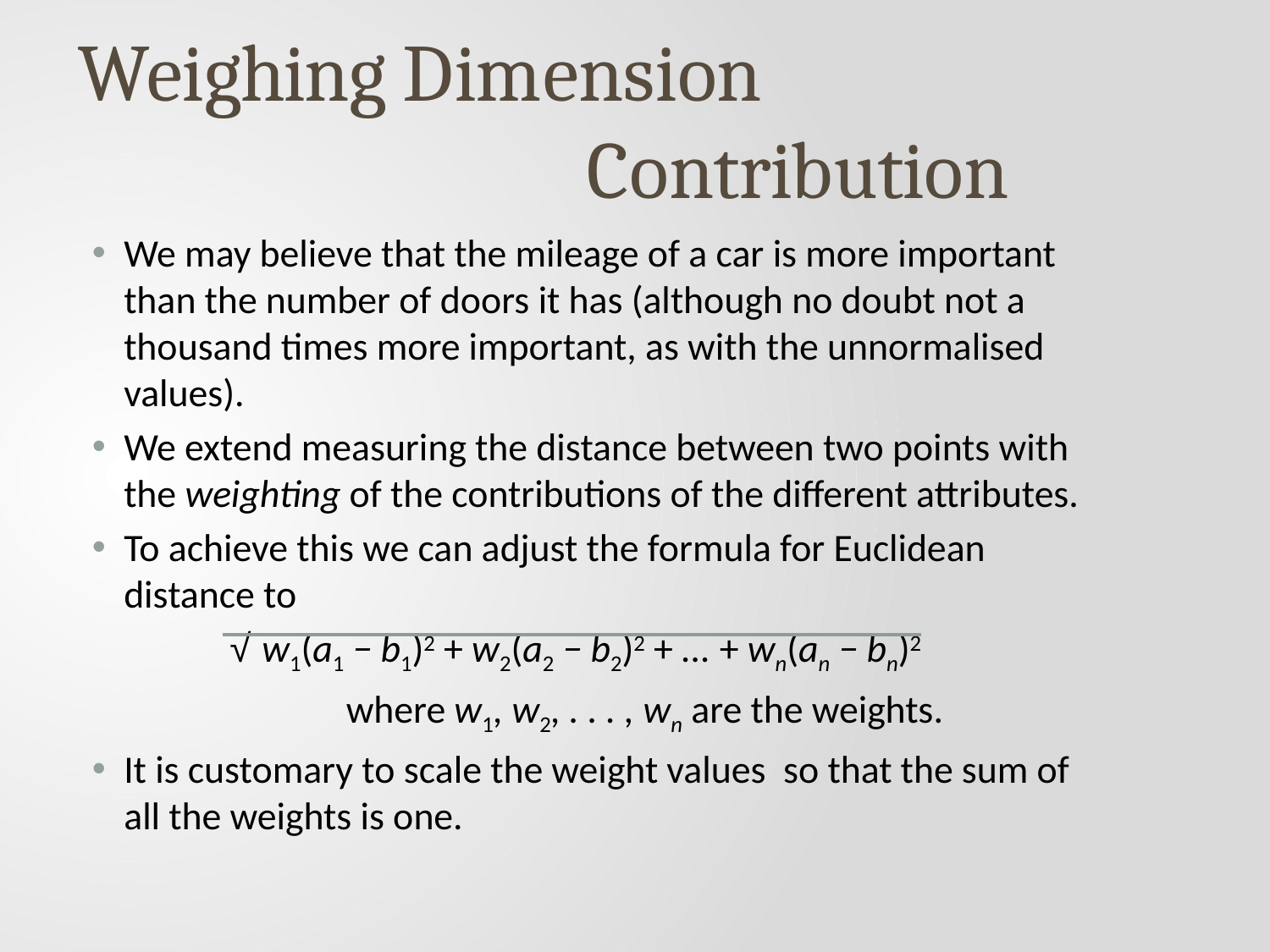

# Weighing Dimension 							Contribution
We may believe that the mileage of a car is more important than the number of doors it has (although no doubt not a thousand times more important, as with the unnormalised values).
We extend measuring the distance between two points with the weighting of the contributions of the different attributes.
To achieve this we can adjust the formula for Euclidean distance to
	 √ w1(a1 − b1)2 + w2(a2 − b2)2 + ... + wn(an − bn)2
		where w1, w2, . . . , wn are the weights.
It is customary to scale the weight values  so that the sum of all the weights is one.